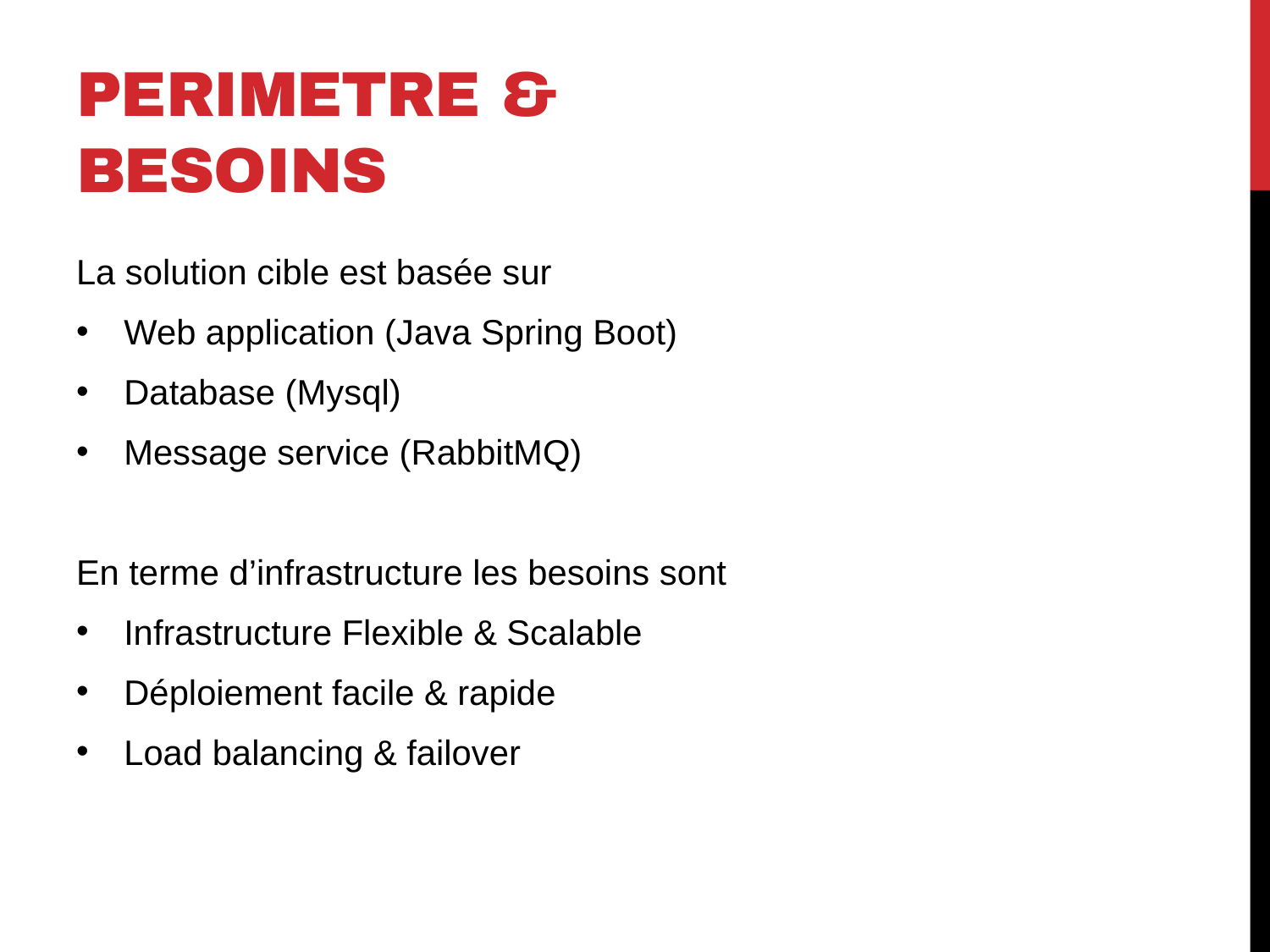

# Perimetre & besoins
La solution cible est basée sur
Web application (Java Spring Boot)
Database (Mysql)
Message service (RabbitMQ)

En terme d’infrastructure les besoins sont
Infrastructure Flexible & Scalable
Déploiement facile & rapide
Load balancing & failover